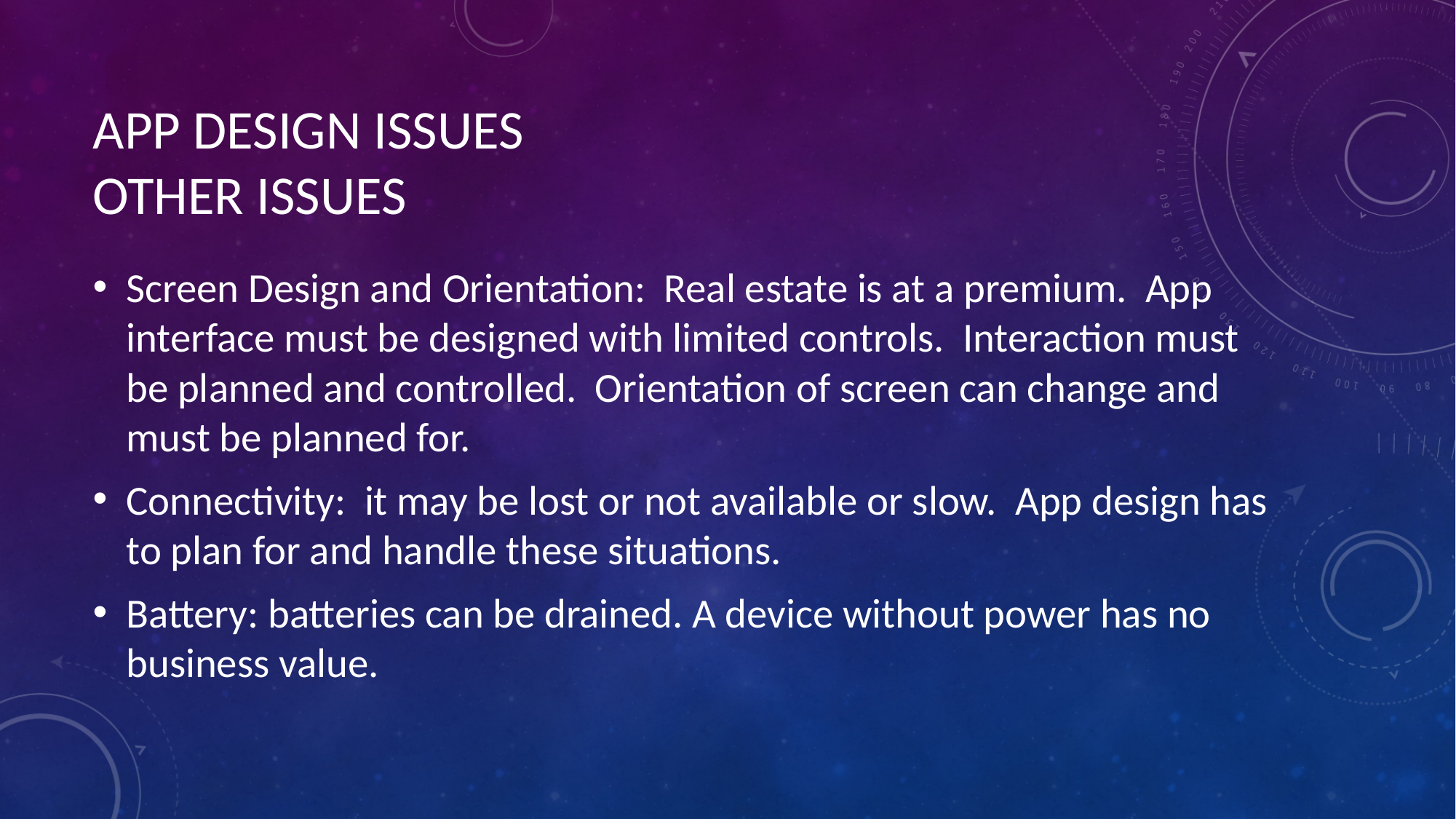

# App Design Issues Other Issues
Screen Design and Orientation:  Real estate is at a premium.  App interface must be designed with limited controls.  Interaction must be planned and controlled.  Orientation of screen can change and must be planned for.
Connectivity:  it may be lost or not available or slow.  App design has to plan for and handle these situations.
Battery: batteries can be drained. A device without power has no business value.